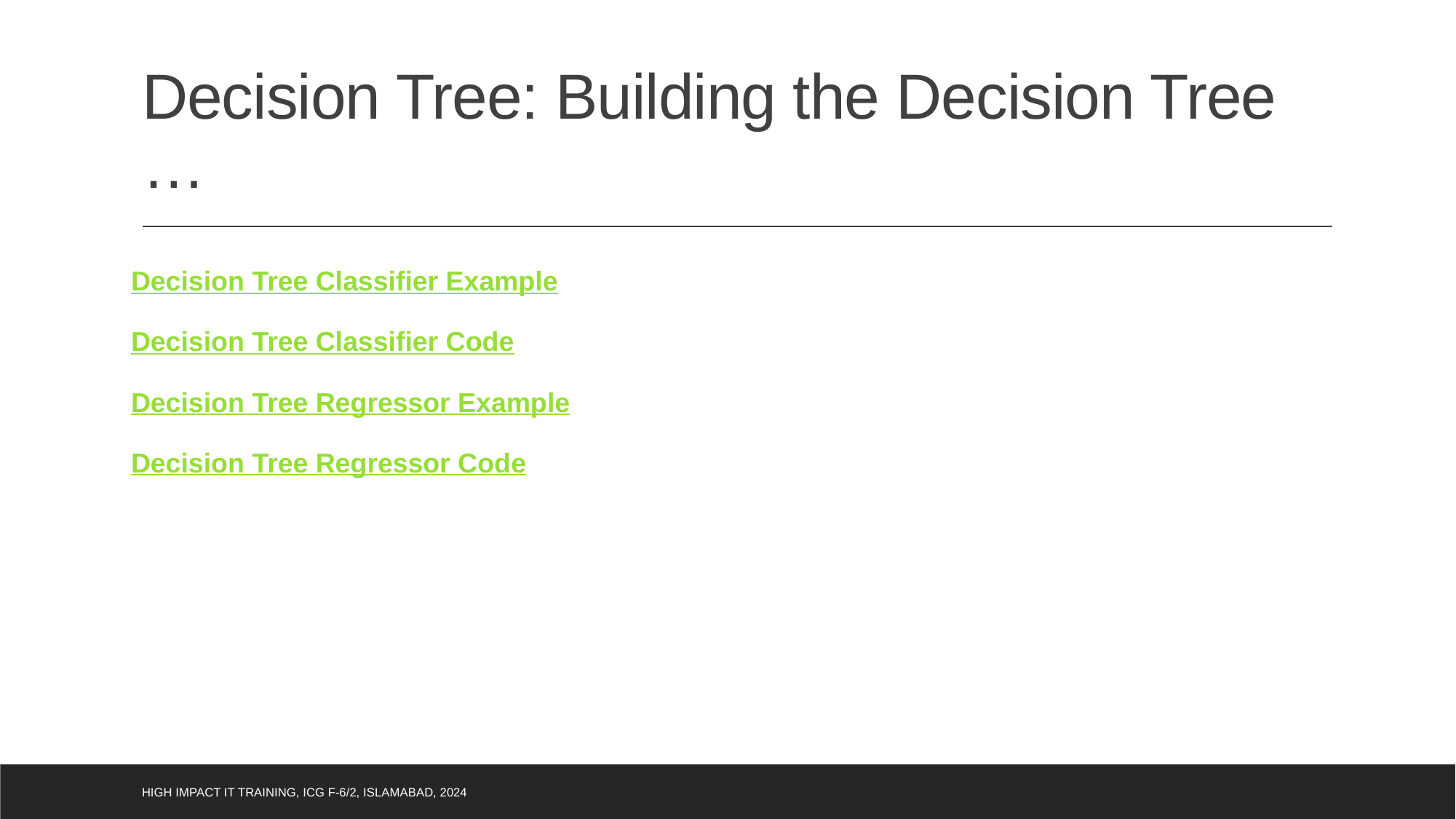

# Decision Tree: Building the Decision Tree …
Decision Tree Classifier Example
Decision Tree Classifier Code
Decision Tree Regressor Example
Decision Tree Regressor Code

High Impact IT Training, ICG F-6/2, Islamabad, 2024